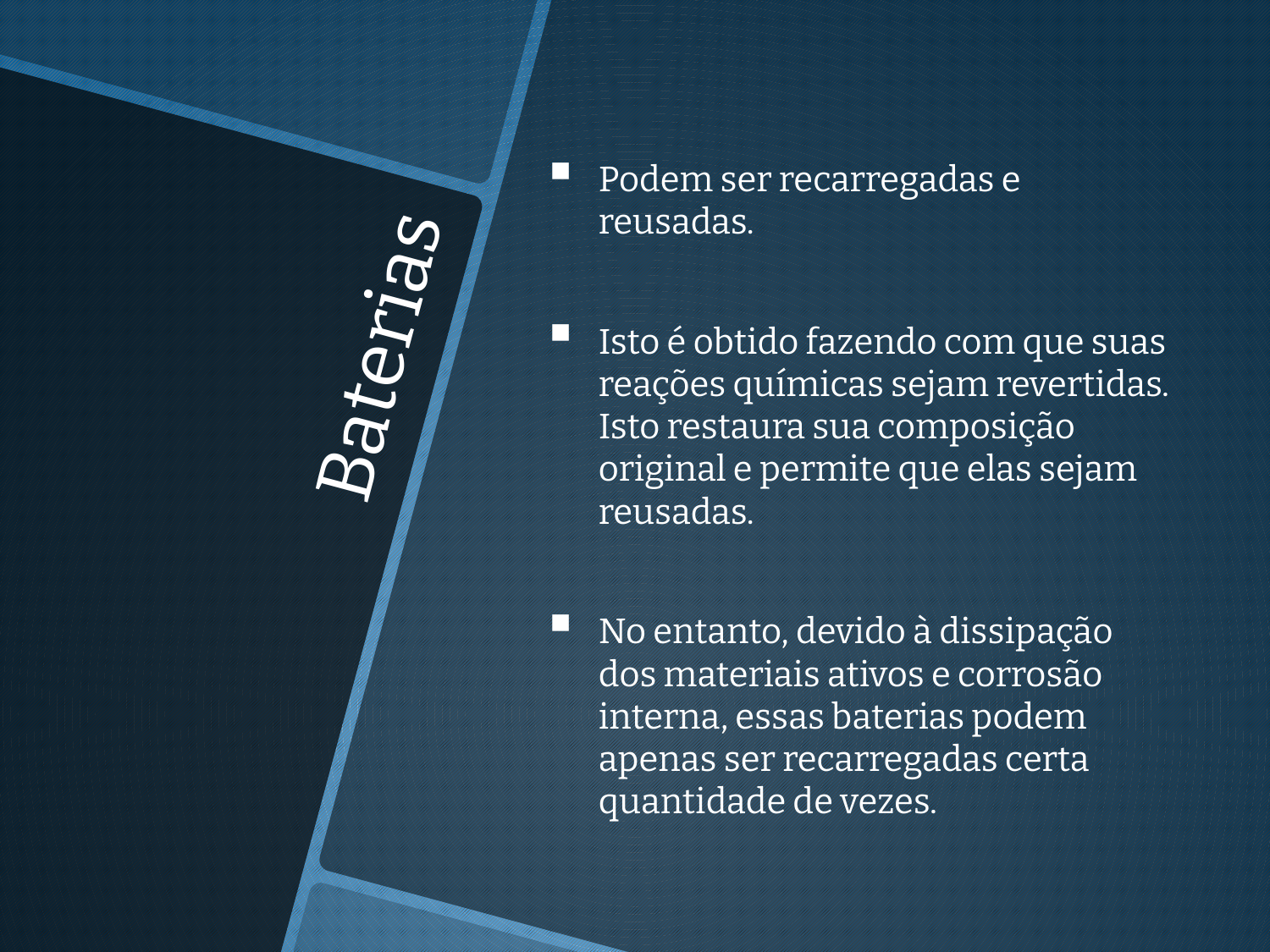

Podem ser recarregadas e reusadas.

Isto é obtido fazendo com que suas reações químicas sejam revertidas. Isto restaura sua composição original e permite que elas sejam reusadas.

No entanto, devido à dissipação dos materiais ativos e corrosão interna, essas baterias podem apenas ser recarregadas certa quantidade de vezes.
# Baterias